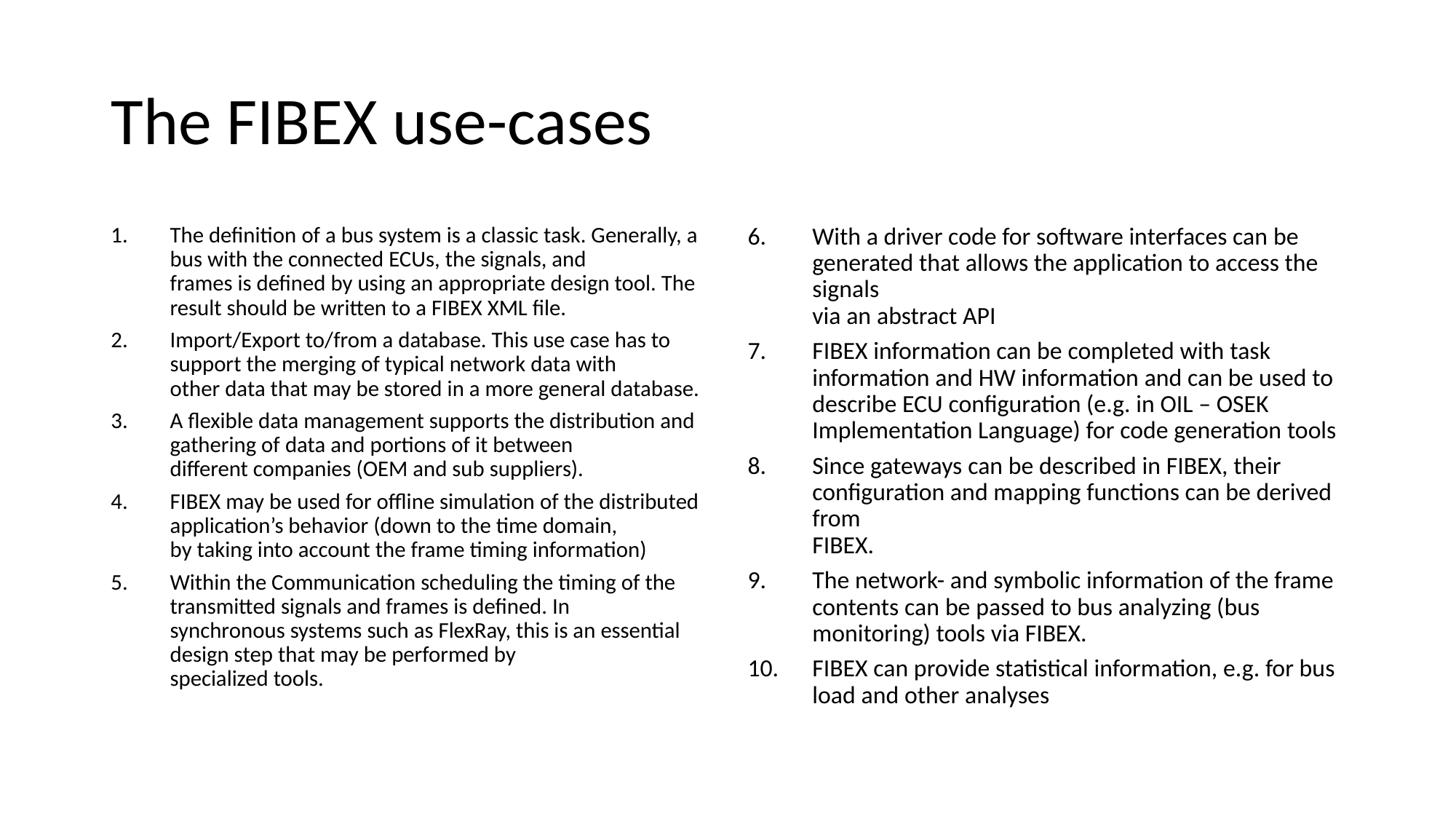

# The FIBEX use-cases
The definition of a bus system is a classic task. Generally, a bus with the connected ECUs, the signals, and
frames is defined by using an appropriate design tool. The result should be written to a FIBEX XML file.
Import/Export to/from a database. This use case has to support the merging of typical network data with
other data that may be stored in a more general database.
A flexible data management supports the distribution and gathering of data and portions of it between
different companies (OEM and sub suppliers).
FIBEX may be used for offline simulation of the distributed application’s behavior (down to the time domain,
by taking into account the frame timing information)
Within the Communication scheduling the timing of the transmitted signals and frames is defined. In
synchronous systems such as FlexRay, this is an essential design step that may be performed by
specialized tools.
With a driver code for software interfaces can be generated that allows the application to access the signals
via an abstract API
FIBEX information can be completed with task information and HW information and can be used to
describe ECU configuration (e.g. in OIL – OSEK Implementation Language) for code generation tools
Since gateways can be described in FIBEX, their configuration and mapping functions can be derived from
FIBEX.
The network- and symbolic information of the frame contents can be passed to bus analyzing (bus
monitoring) tools via FIBEX.
FIBEX can provide statistical information, e.g. for bus load and other analyses